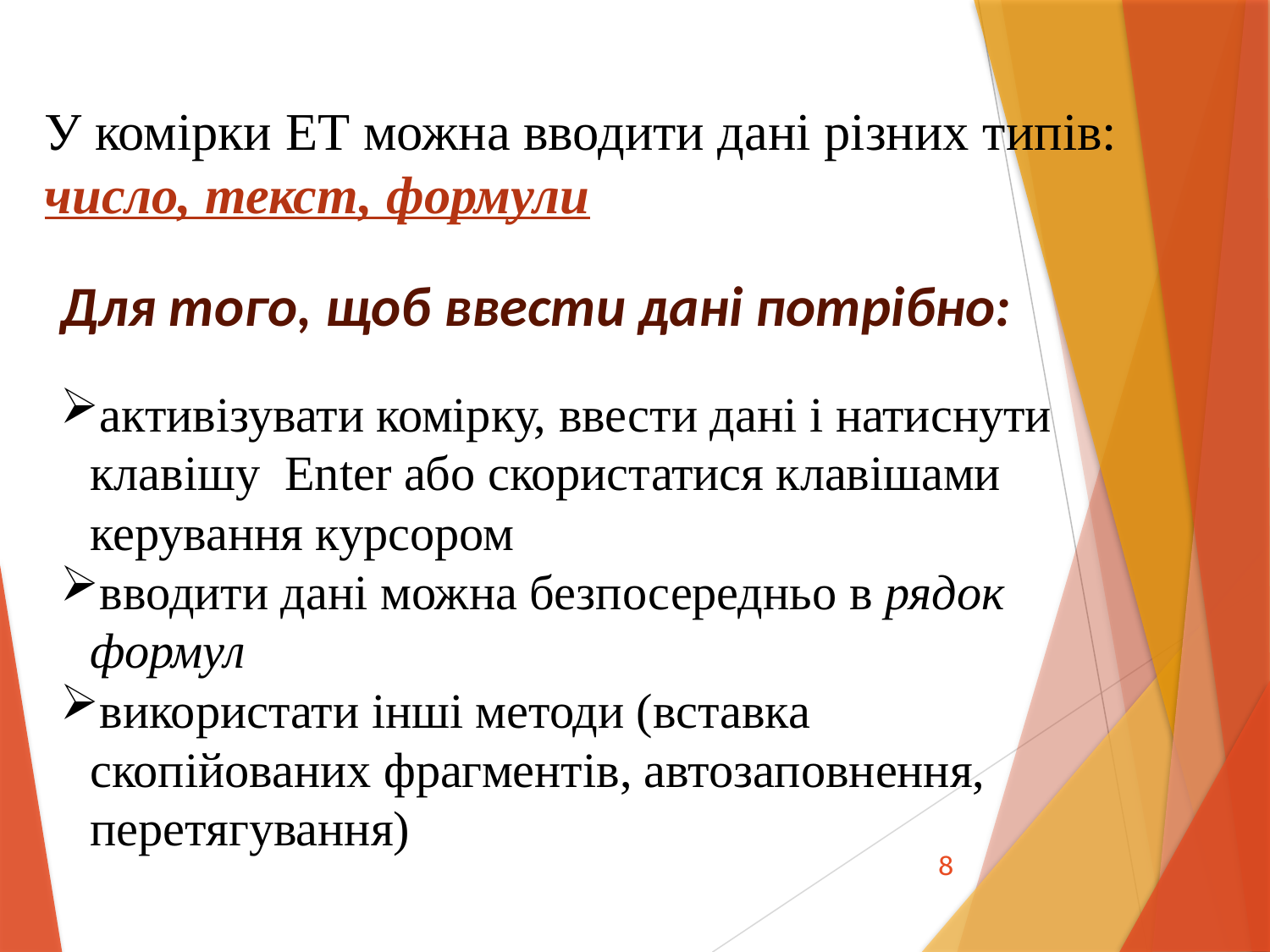

У комірки ЕТ можна вводити дані різних типів: число, текст, формули
Для того, щоб ввести дані потрібно:
активізувати комірку, ввести дані і натиснути клавішу  Enter або скористатися клавішами керування курсором
вводити дані можна безпосередньо в рядок формул
використати інші методи (вставка скопійованих фрагментів, автозаповнення, перетягування)
8